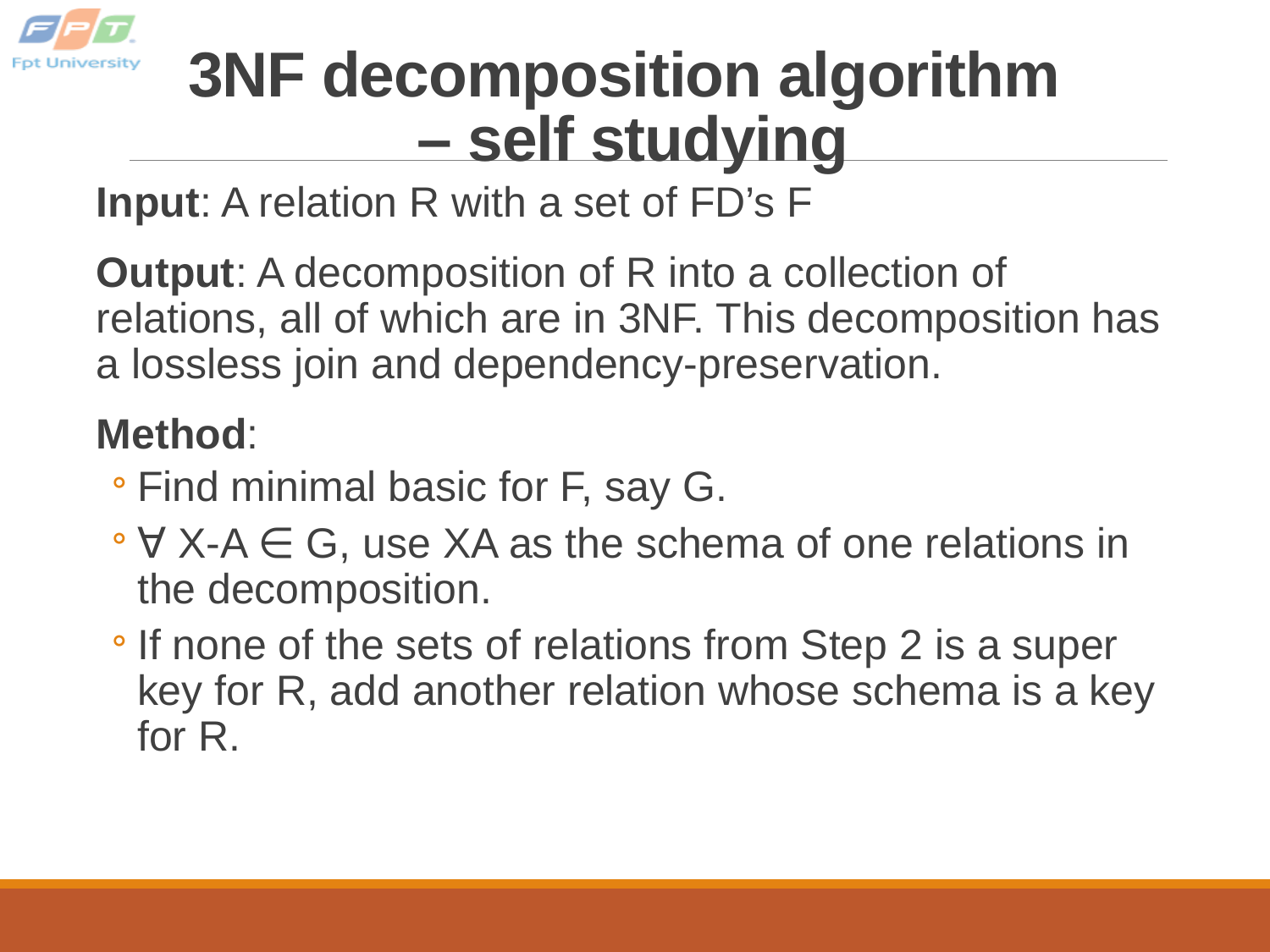

# 3NF decomposition algorithm – self studying
Input: A relation R with a set of FD’s F
Output: A decomposition of R into a collection of relations, all of which are in 3NF. This decomposition has a lossless join and dependency-preservation.
Method:
Find minimal basic for F, say G.
∀ X-A ∈ G, use XA as the schema of one relations in the decomposition.
If none of the sets of relations from Step 2 is a super key for R, add another relation whose schema is a key for R.